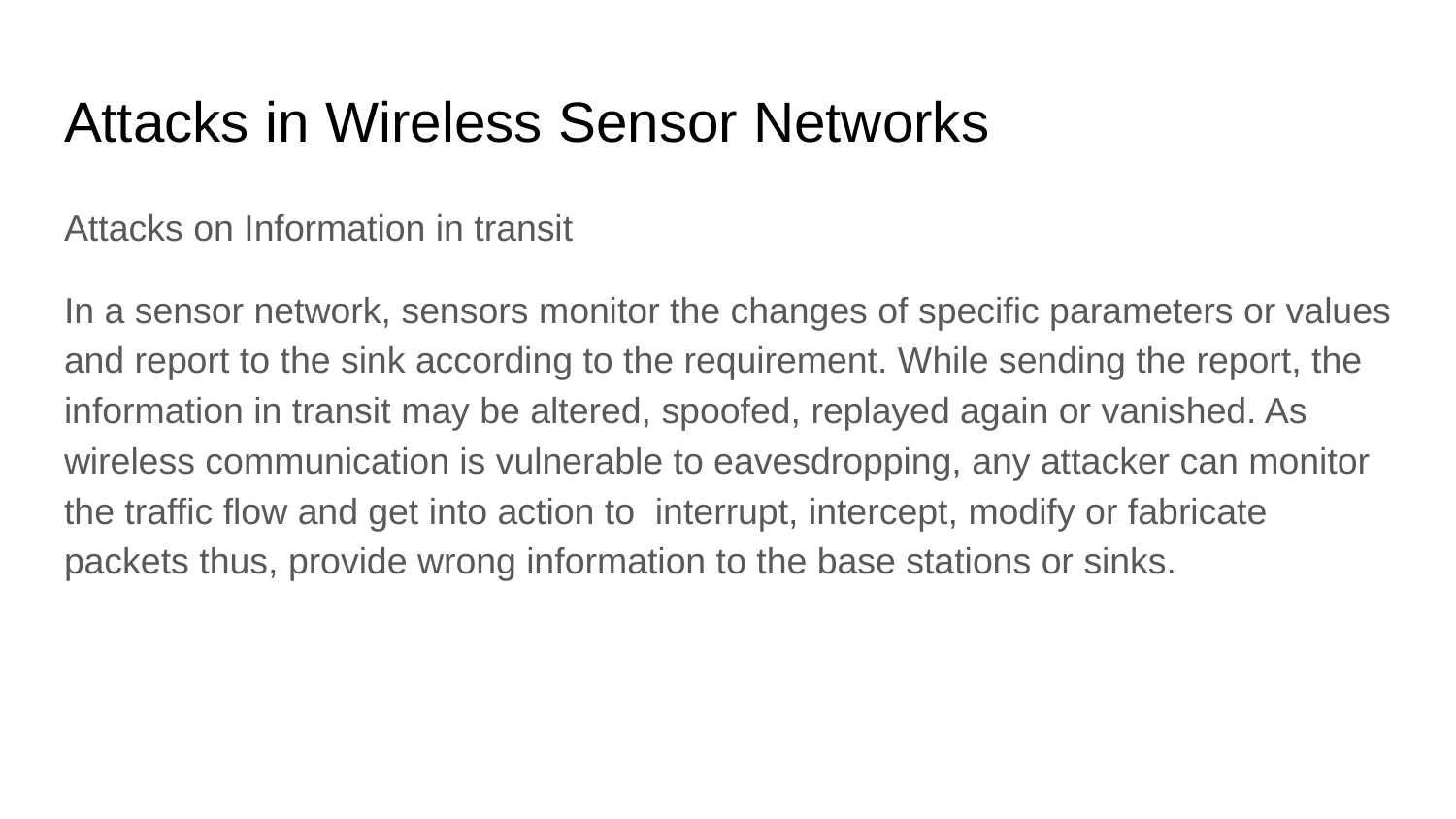

# Attacks in Wireless Sensor Networks

Attacks on Information in transit
In a sensor network, sensors monitor the changes of specific parameters or values and report to the sink according to the requirement. While sending the report, the information in transit may be altered, spoofed, replayed again or vanished. As wireless communication is vulnerable to eavesdropping, any attacker can monitor the traffic flow and get into action to  interrupt, intercept, modify or fabricate packets thus, provide wrong information to the base stations or sinks.